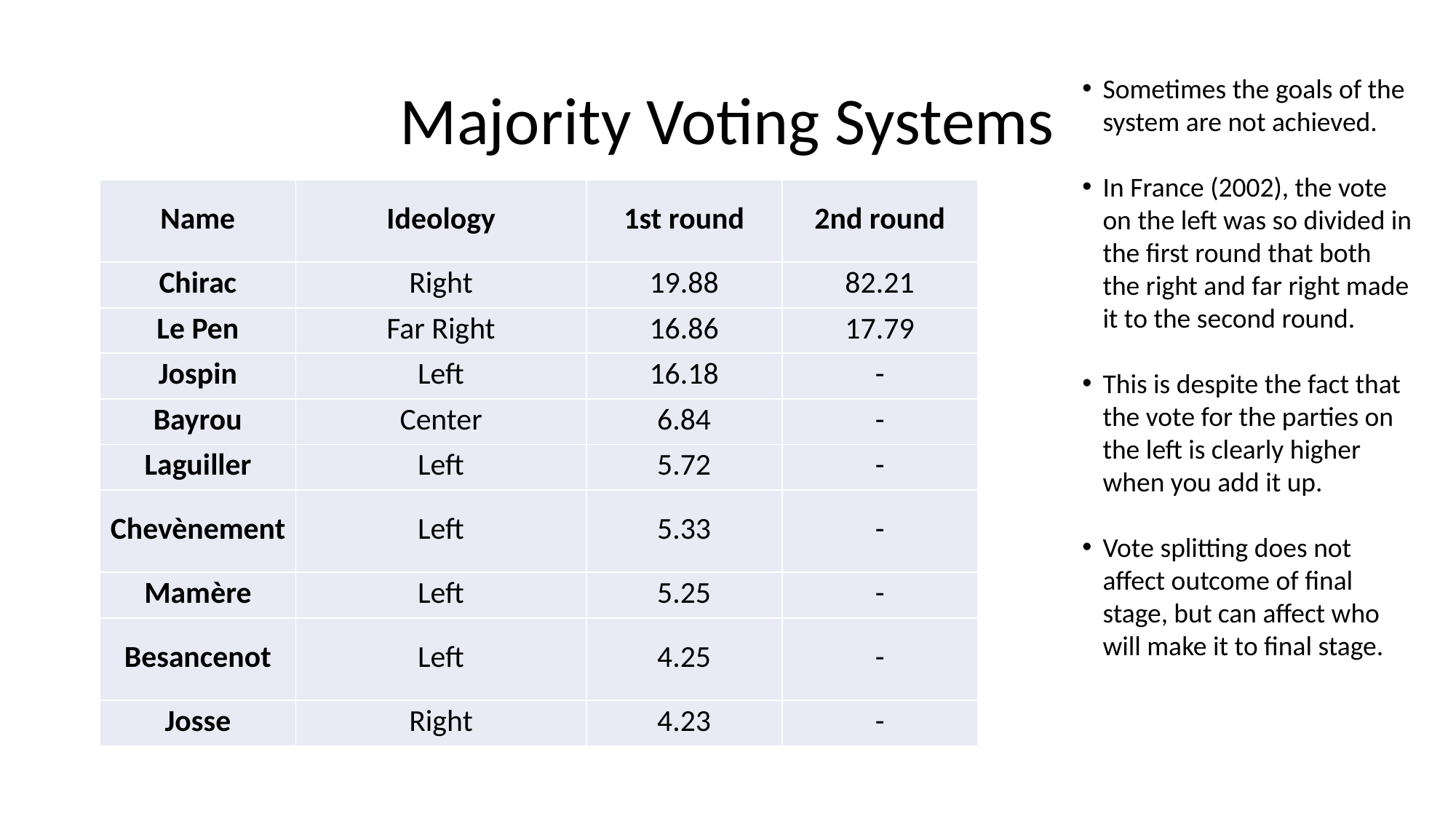

# Majority Voting Systems
Sometimes the goals of the system are not achieved.

In France (2002), the vote on the left was so divided in the first round that both the right and far right made it to the second round.

This is despite the fact that the vote for the parties on the left is clearly higher when you add it up.

Vote splitting does not affect outcome of final stage, but can affect who will make it to final stage.

| Name | Ideology | 1st round | 2nd round |
| --- | --- | --- | --- |
| Chirac | Right | 19.88 | 82.21 |
| Le Pen | Far Right | 16.86 | 17.79 |
| Jospin | Left | 16.18 | - |
| Bayrou | Center | 6.84 | - |
| Laguiller | Left | 5.72 | - |
| Chevènement | Left | 5.33 | - |
| Mamère | Left | 5.25 | - |
| Besancenot | Left | 4.25 | - |
| Josse | Right | 4.23 | - |